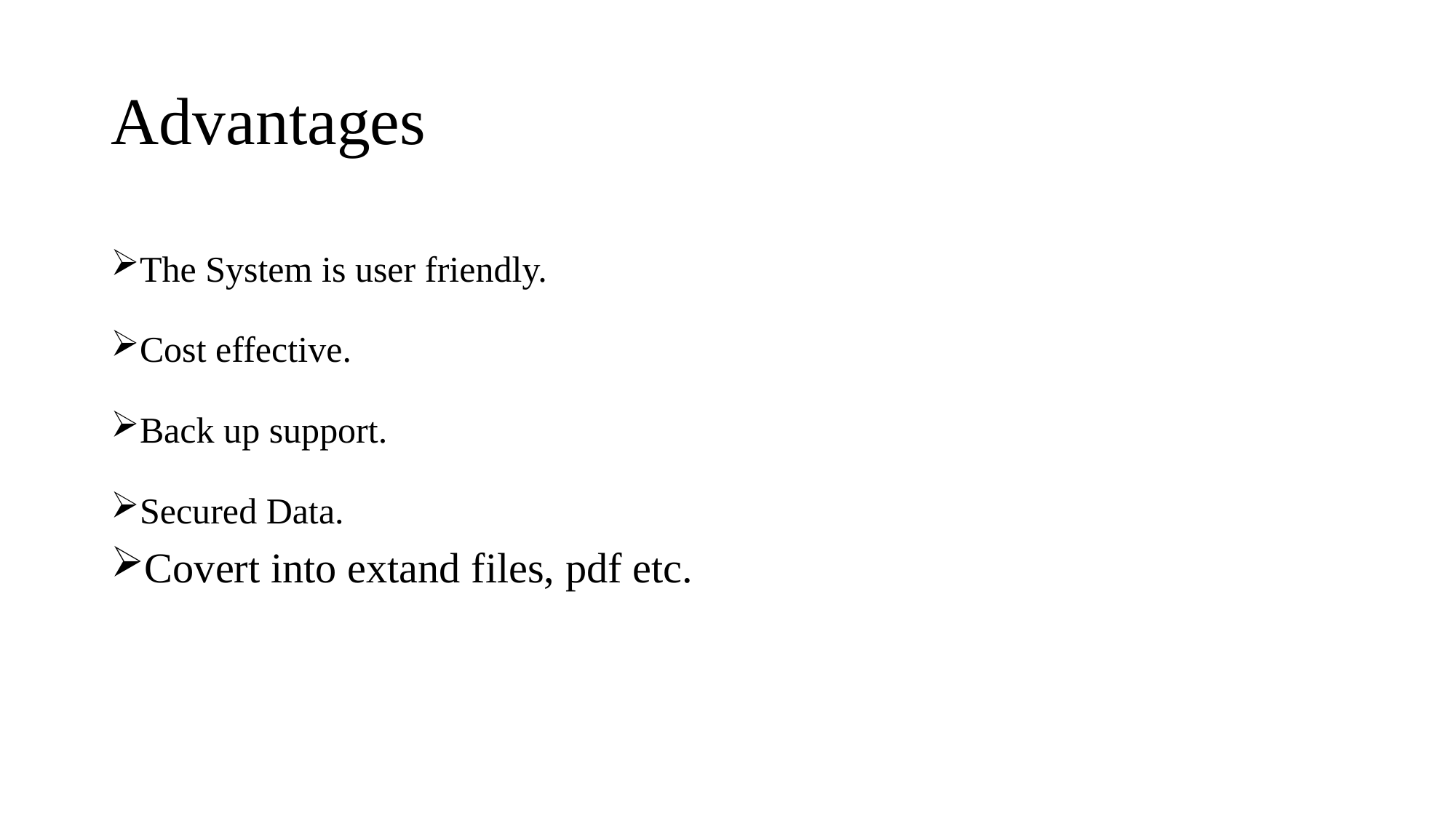

# Advantages
The System is user friendly.
Cost effective.
Back up support.
Secured Data.
Covert into extand files, pdf etc.